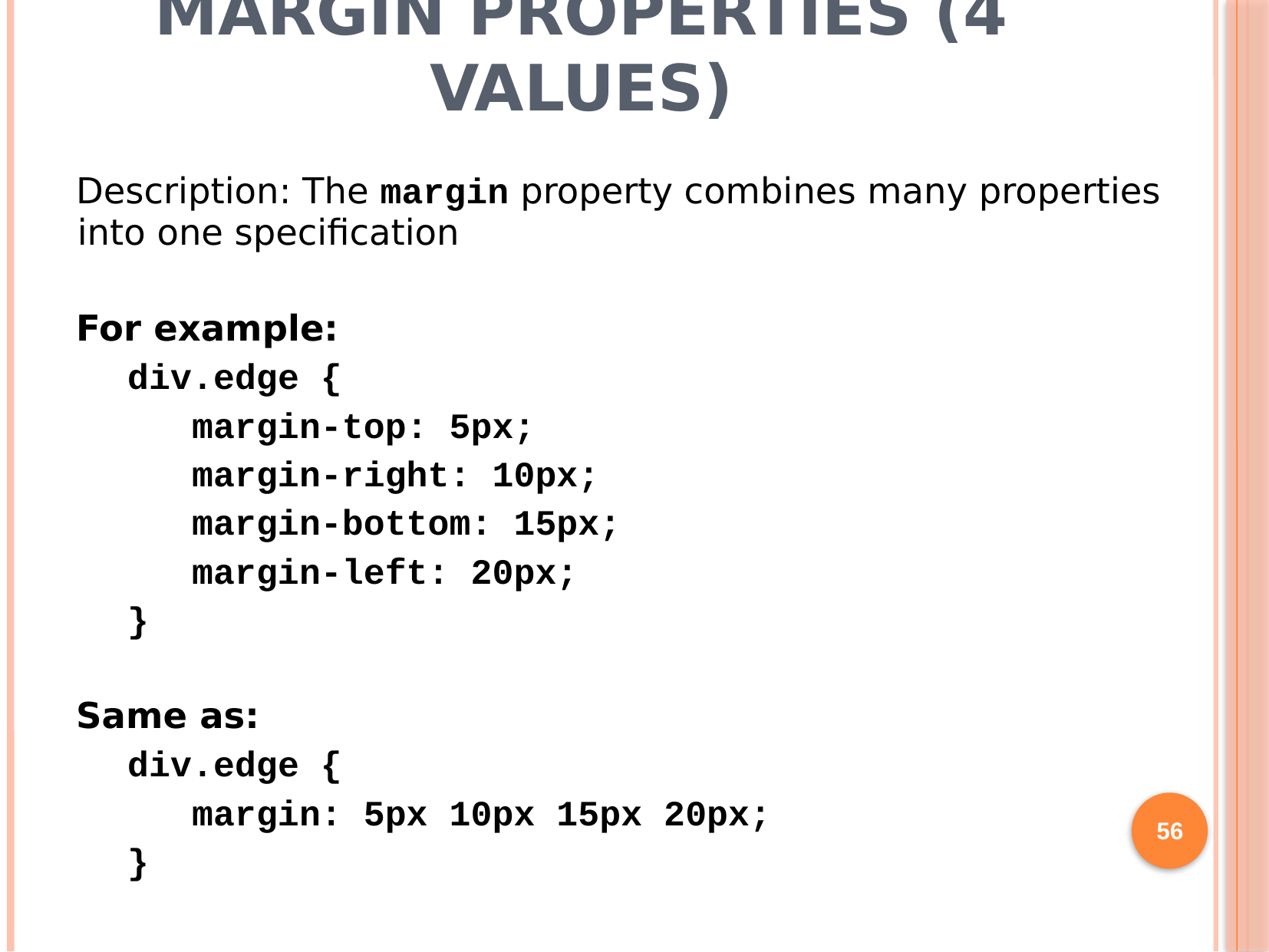

# margin Properties (4 values)
Description: The margin property combines many properties into one specification

For example:
div.edge {
   margin-top: 5px;
   margin-right: 10px;
   margin-bottom: 15px;
   margin-left: 20px;
}

Same as:
div.edge {
   margin: 5px 10px 15px 20px;
}
56